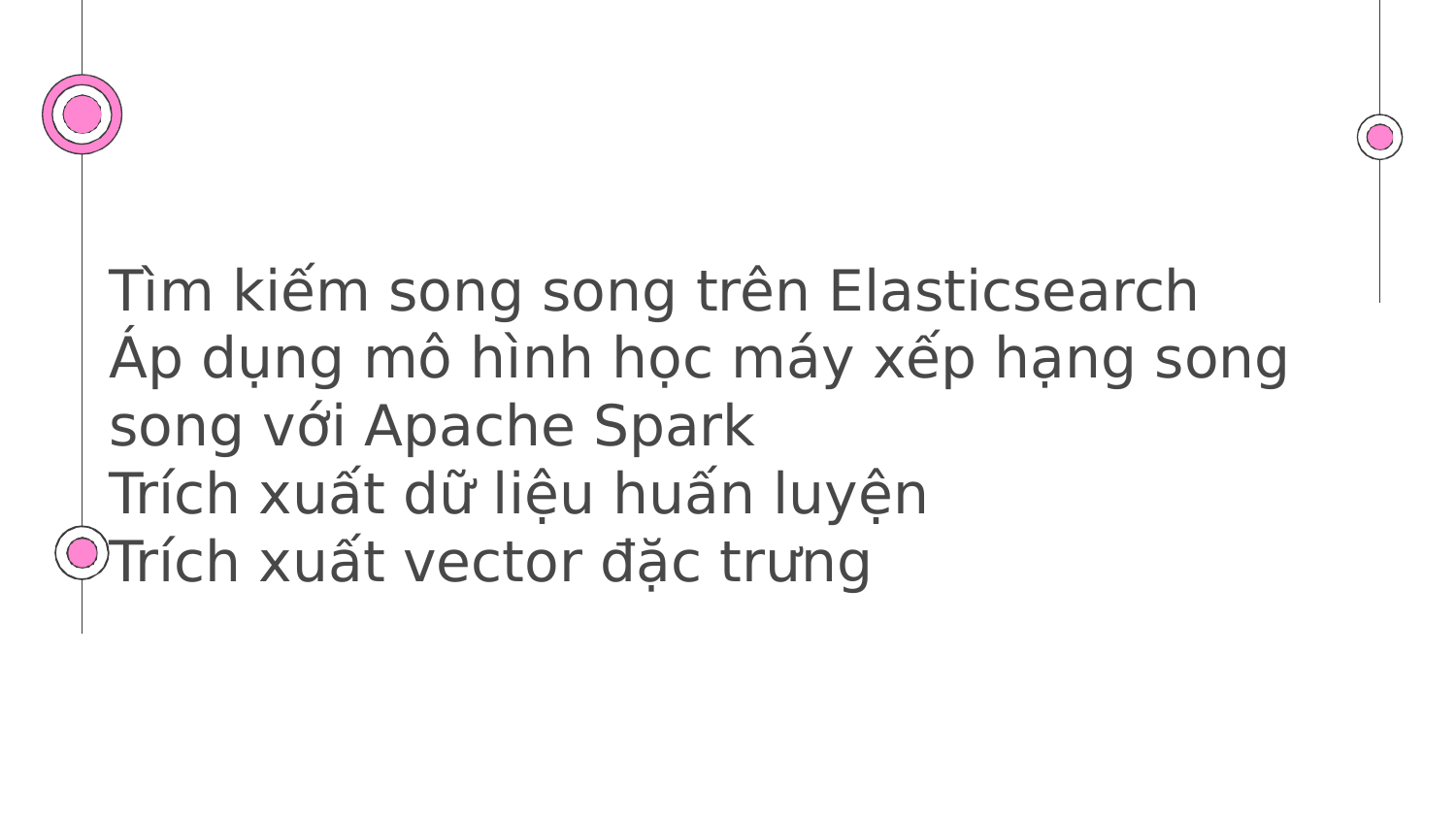

# Tìm kiếm song song trên Elasticsearch Áp dụng mô hình học máy xếp hạng song song với Apache Spark Trích xuất dữ liệu huấn luyện Trích xuất vector đặc trưng